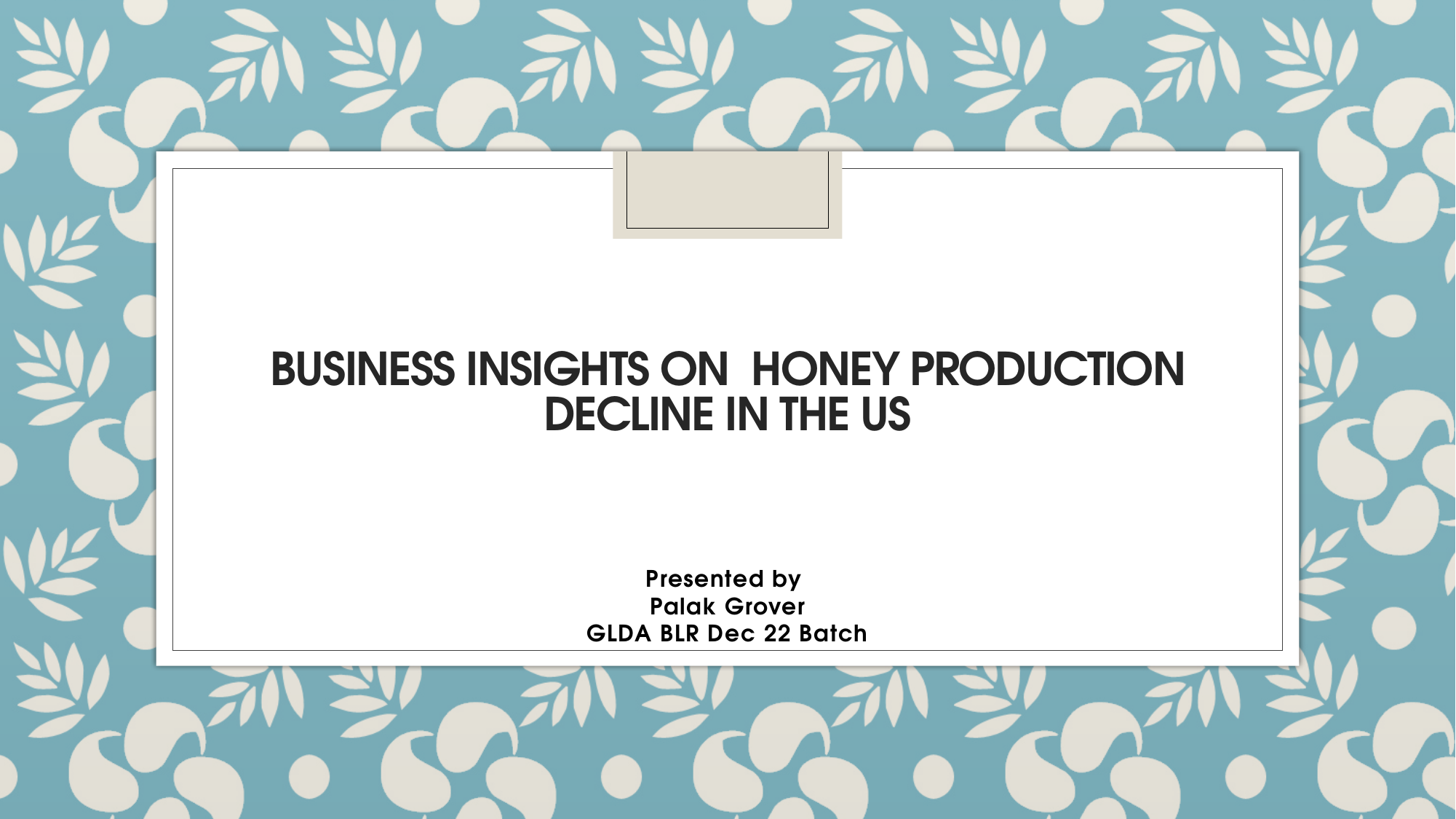

# Business Insights on  Honey Production DECLINE in the US
Presented by
Palak Grover
GLDA BLR Dec 22 Batch